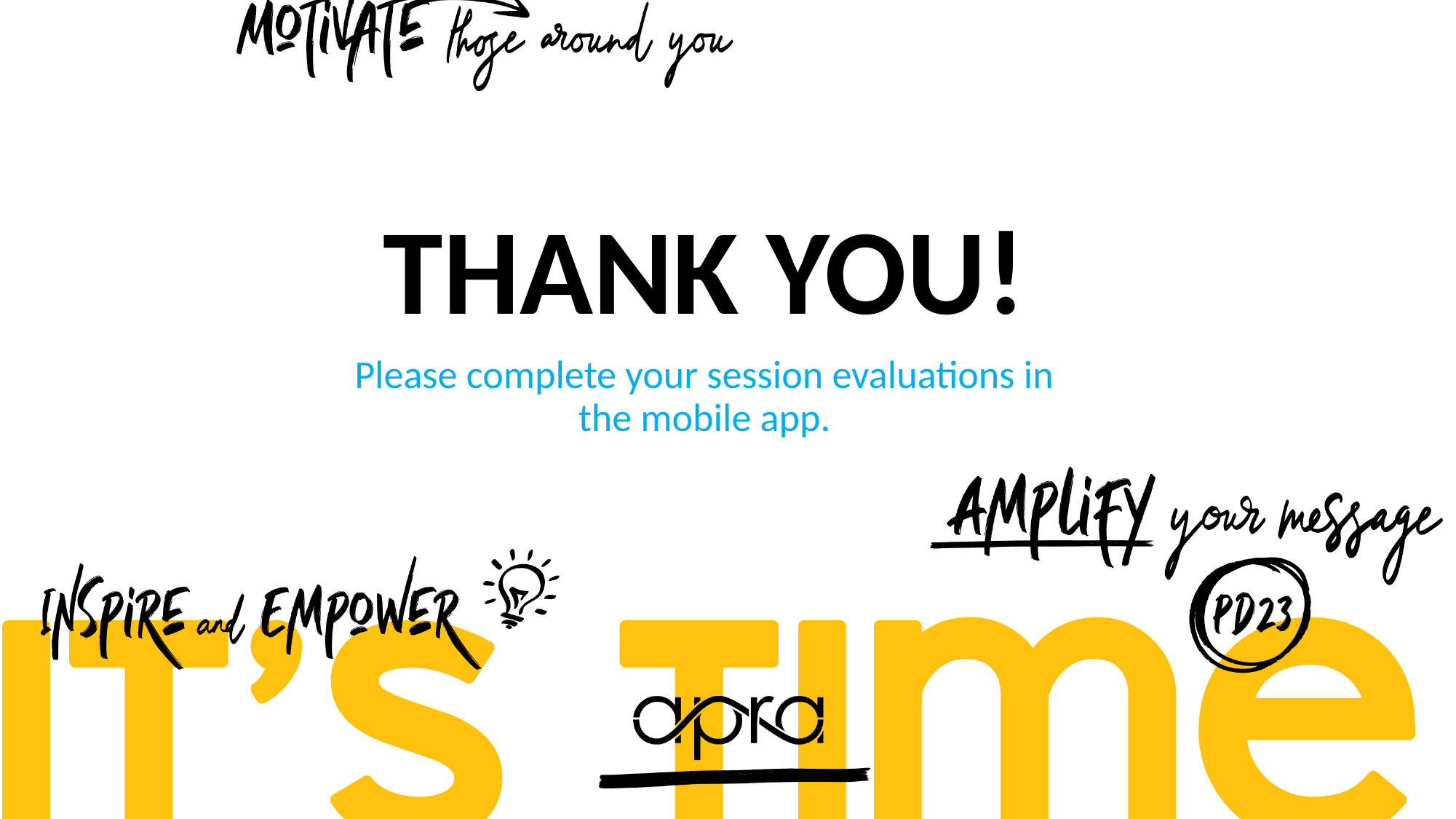

# Thank you!
Please complete your session evaluations in the mobile app.